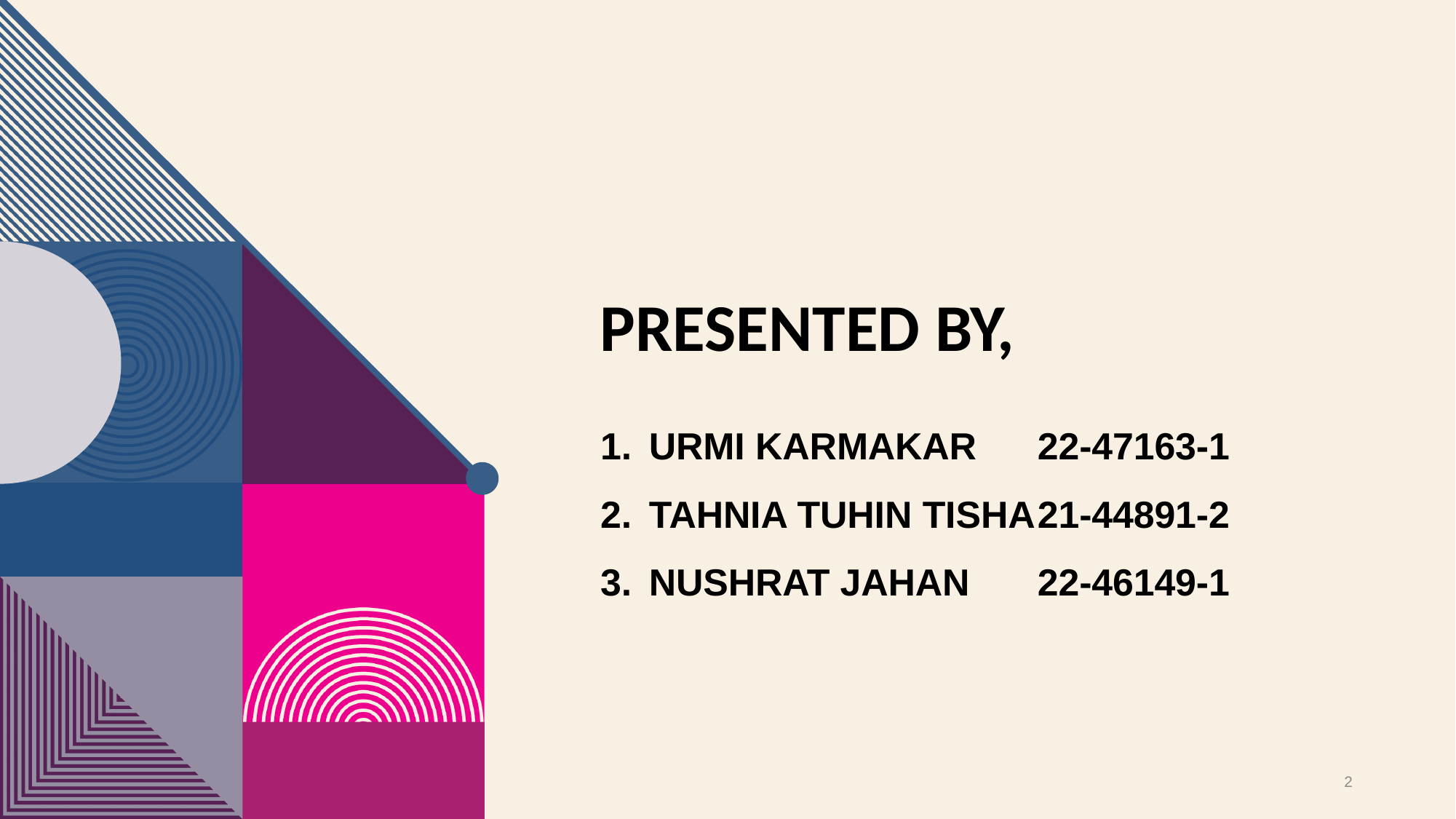

# Presented By,
URMI KARMAKAR 		22-47163-1
TAHNIA TUHIN TISHA	21-44891-2
NUSHRAT JAHAN		22-46149-1
2